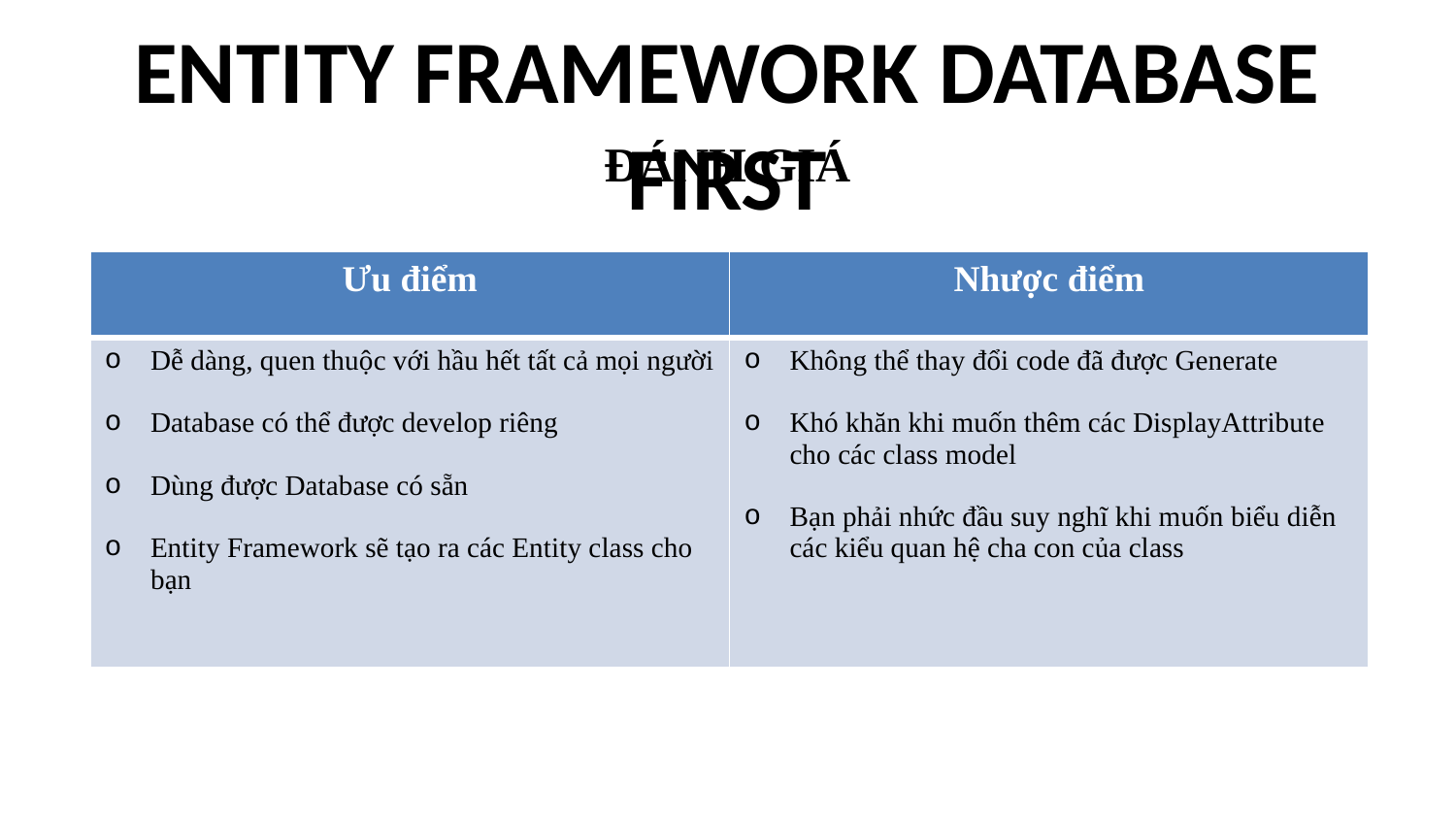

# ENTITY FRAMEWORK DATABASE FIRST
ĐÁNH GIÁ
| Ưu điểm | Nhược điểm |
| --- | --- |
| Dễ dàng, quen thuộc với hầu hết tất cả mọi người Database có thể được develop riêng Dùng được Database có sẵn Entity Framework sẽ tạo ra các Entity class cho bạn | Không thể thay đổi code đã được Generate Khó khăn khi muốn thêm các DisplayAttribute cho các class model Bạn phải nhức đầu suy nghĩ khi muốn biểu diễn các kiểu quan hệ cha con của class |